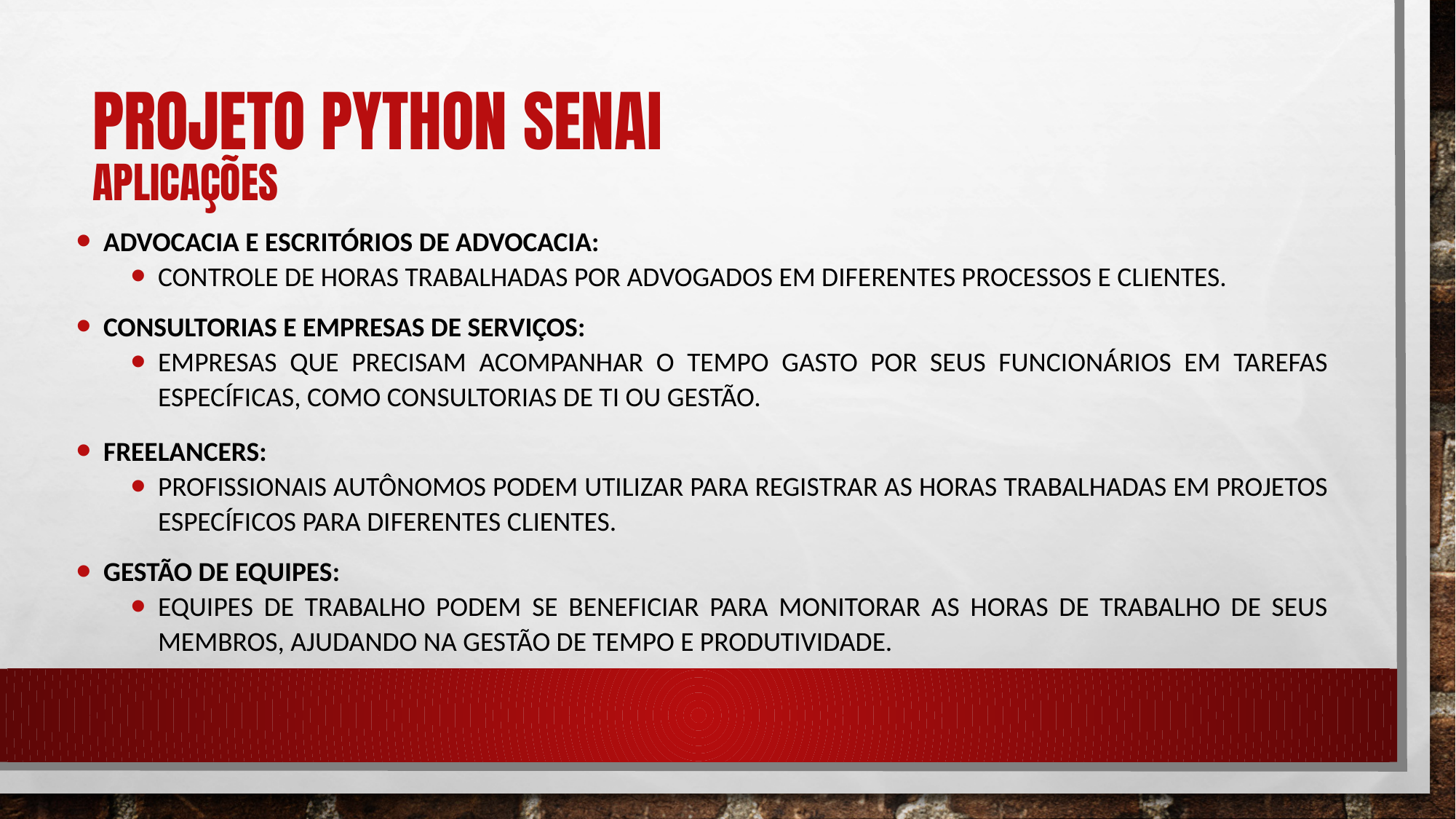

# PROJETO PYTHON SENAI APLICAÇÕES

Advocacia e Escritórios de Advocacia:
Controle de horas trabalhadas por advogados em diferentes processos e clientes.
Consultorias e Empresas de Serviços:
Empresas que precisam acompanhar o tempo gasto por seus funcionários em tarefas específicas, como consultorias de TI ou gestão.
Freelancers:
Profissionais autônomos podem utilizar para registrar as horas trabalhadas em projetos específicos para diferentes clientes.
Gestão de Equipes:
Equipes de trabalho podem se beneficiar para monitorar as horas de trabalho de seus membros, ajudando na gestão de tempo e produtividade.